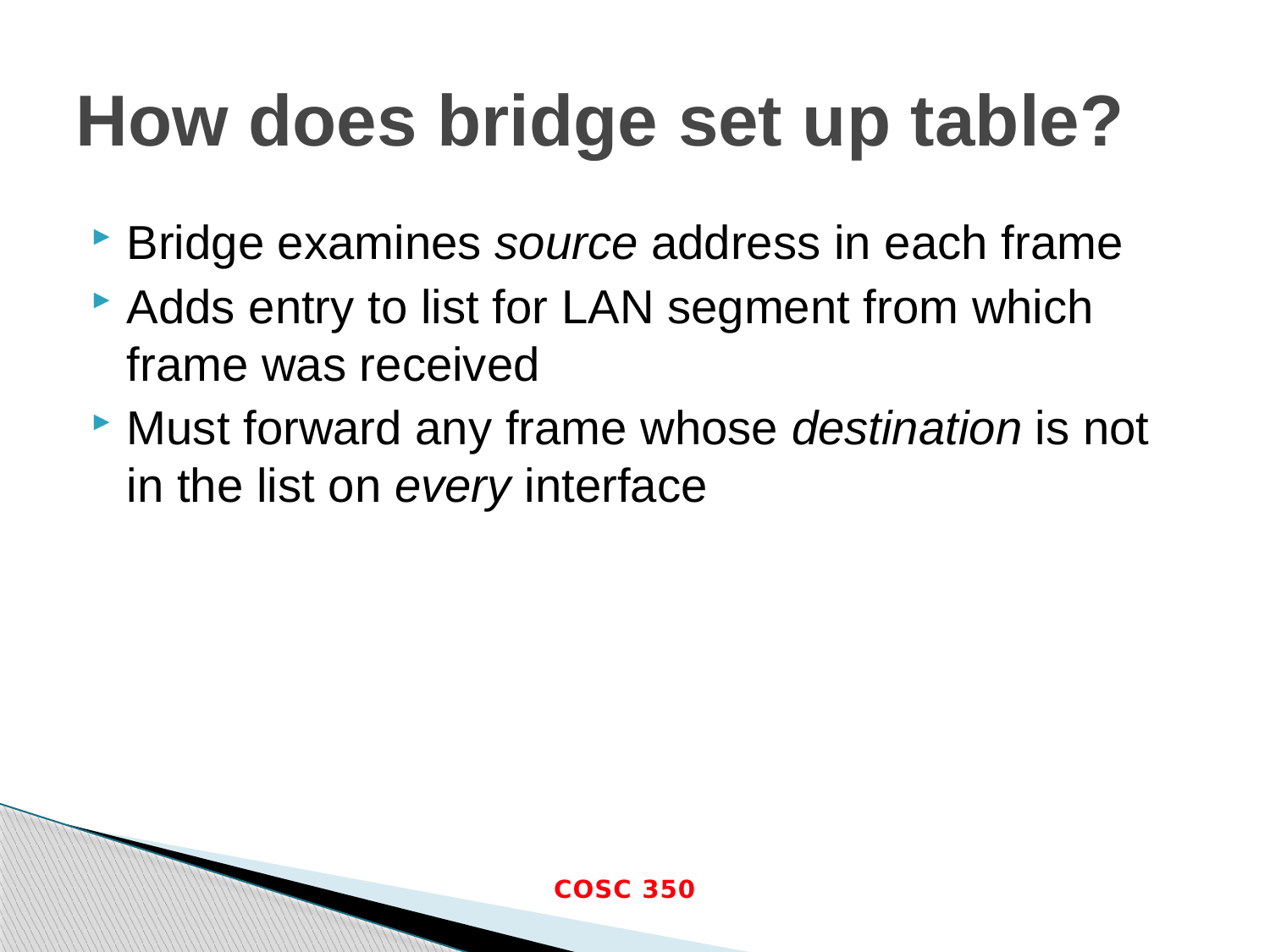

# How does bridge set up table?
Bridge examines source address in each frame
Adds entry to list for LAN segment from which frame was received
Must forward any frame whose destination is not in the list on every interface